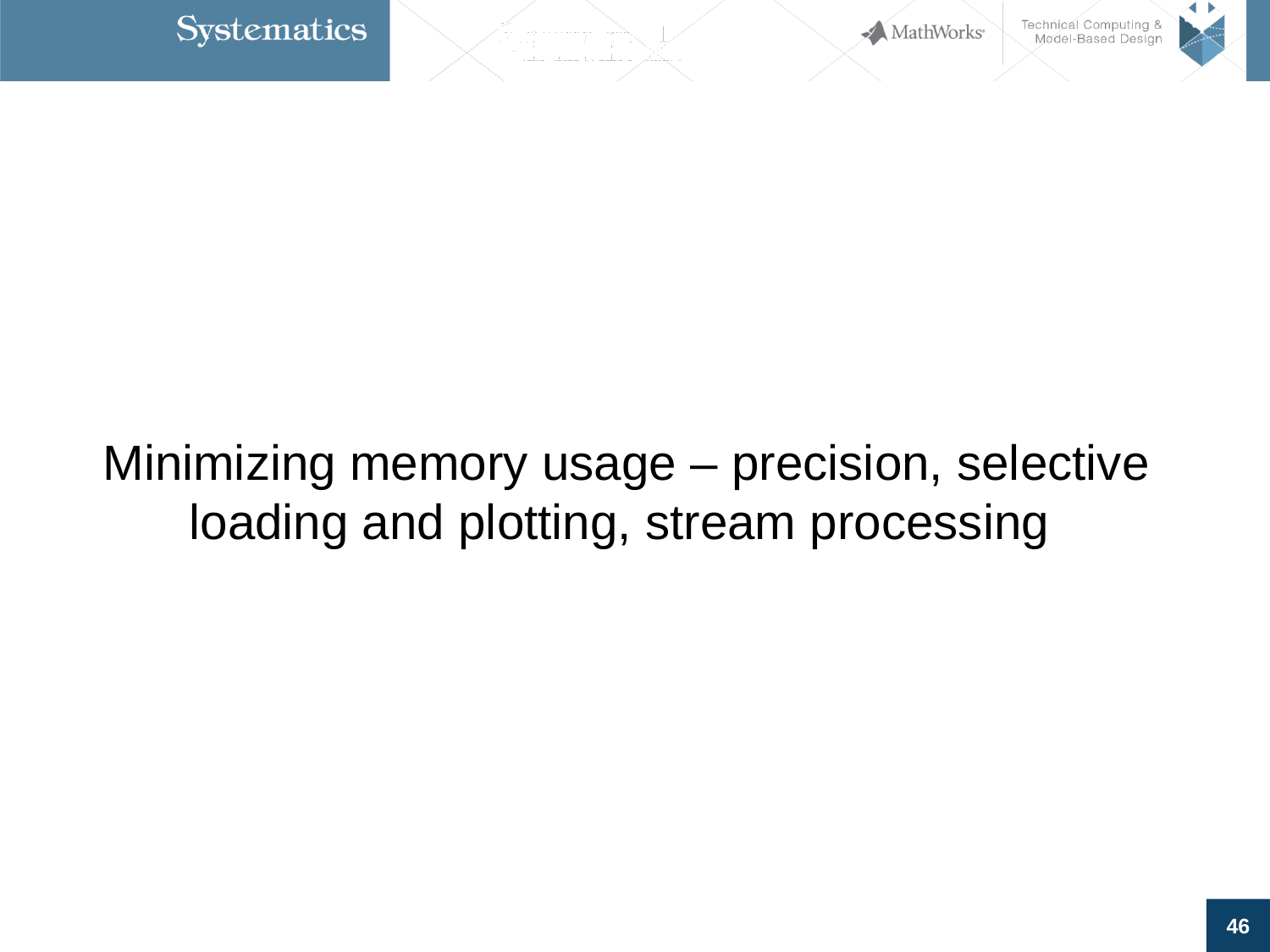

#

Minimizing memory usage – precision, selective loading and plotting, stream processing